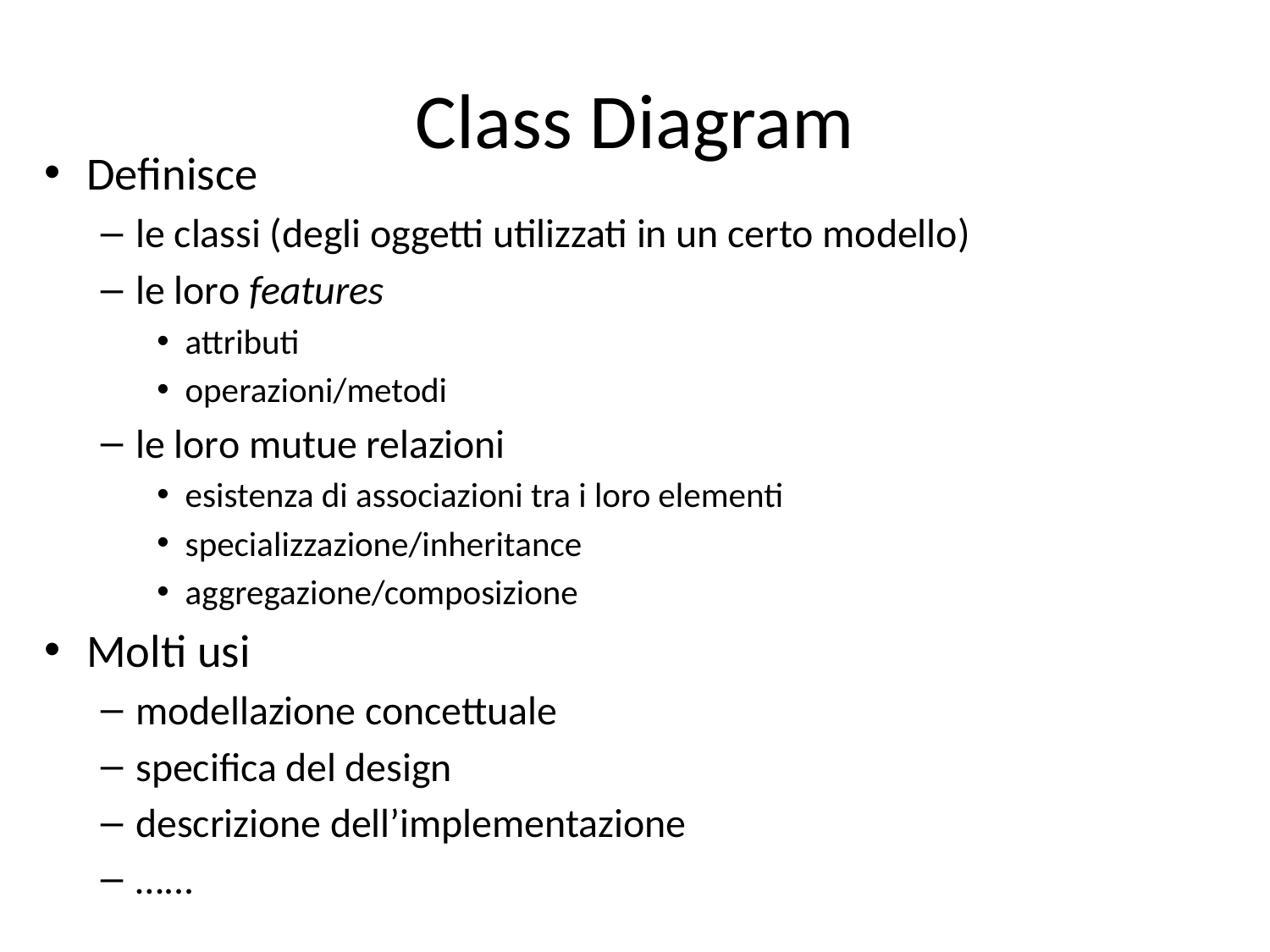

# Class Diagram
Definisce
le classi (degli oggetti utilizzati in un certo modello)
le loro features
attributi
operazioni/metodi
le loro mutue relazioni
esistenza di associazioni tra i loro elementi
specializzazione/inheritance
aggregazione/composizione
Molti usi
modellazione concettuale
specifica del design
descrizione dell’implementazione
…...